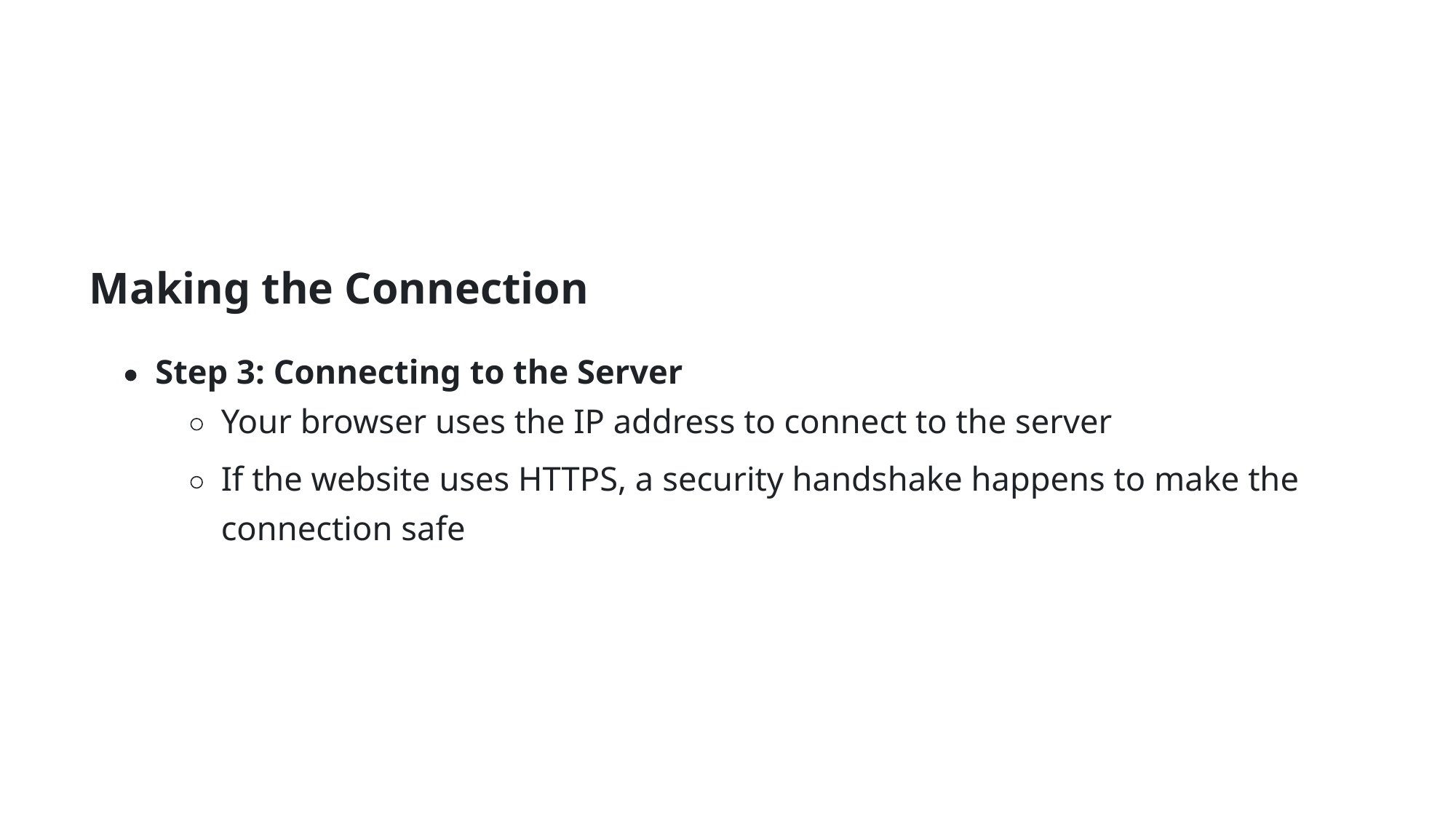

Making the Connection
Step 3: Connecting to the Server

Your browser uses the IP address to connect to the server

If the website uses HTTPS, a security handshake happens to make the

connection safe